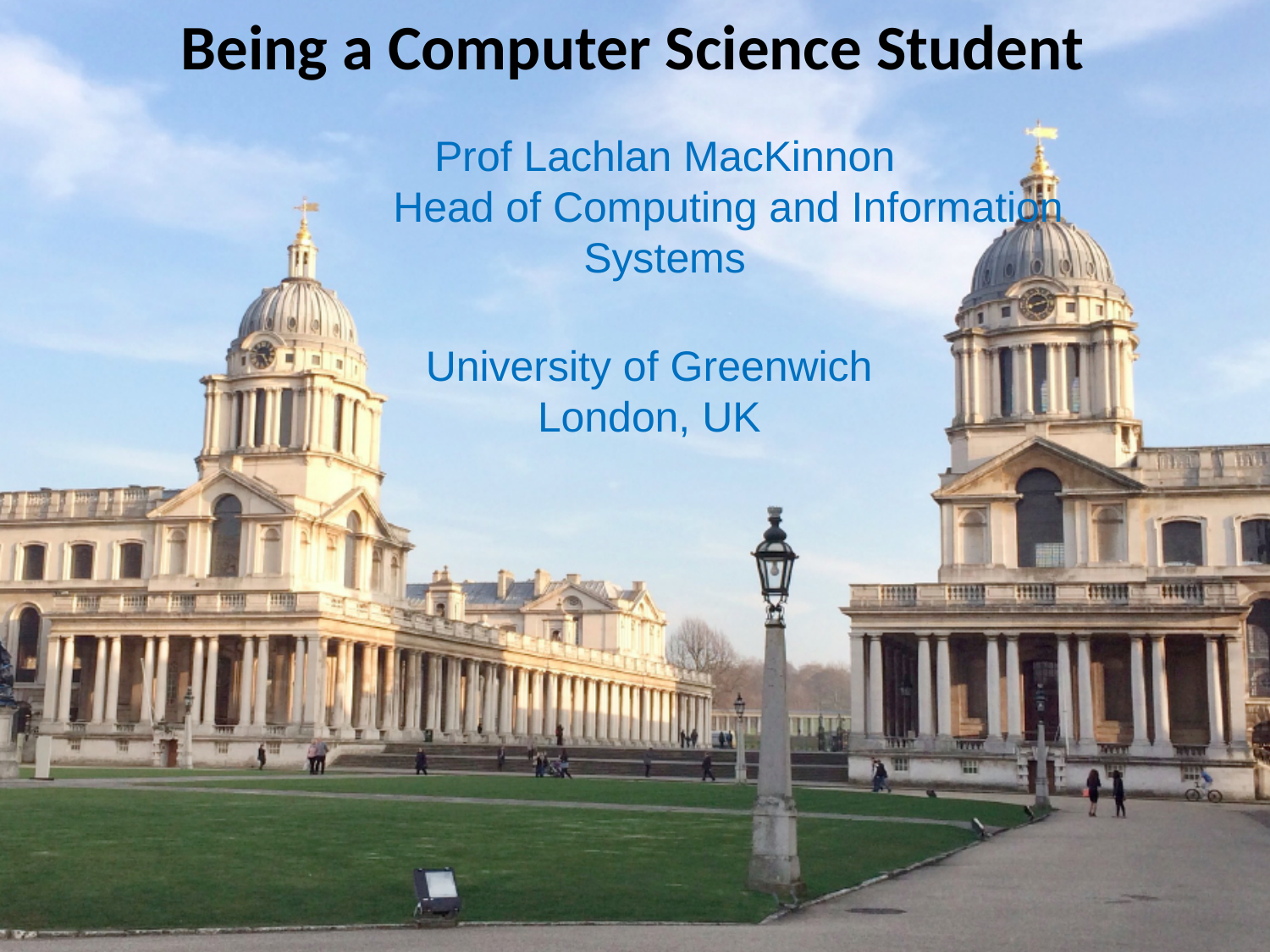

Being a Computer Science Student
Prof Lachlan MacKinnon
	Head of Computing and Information Systems

University of Greenwich
London, UK